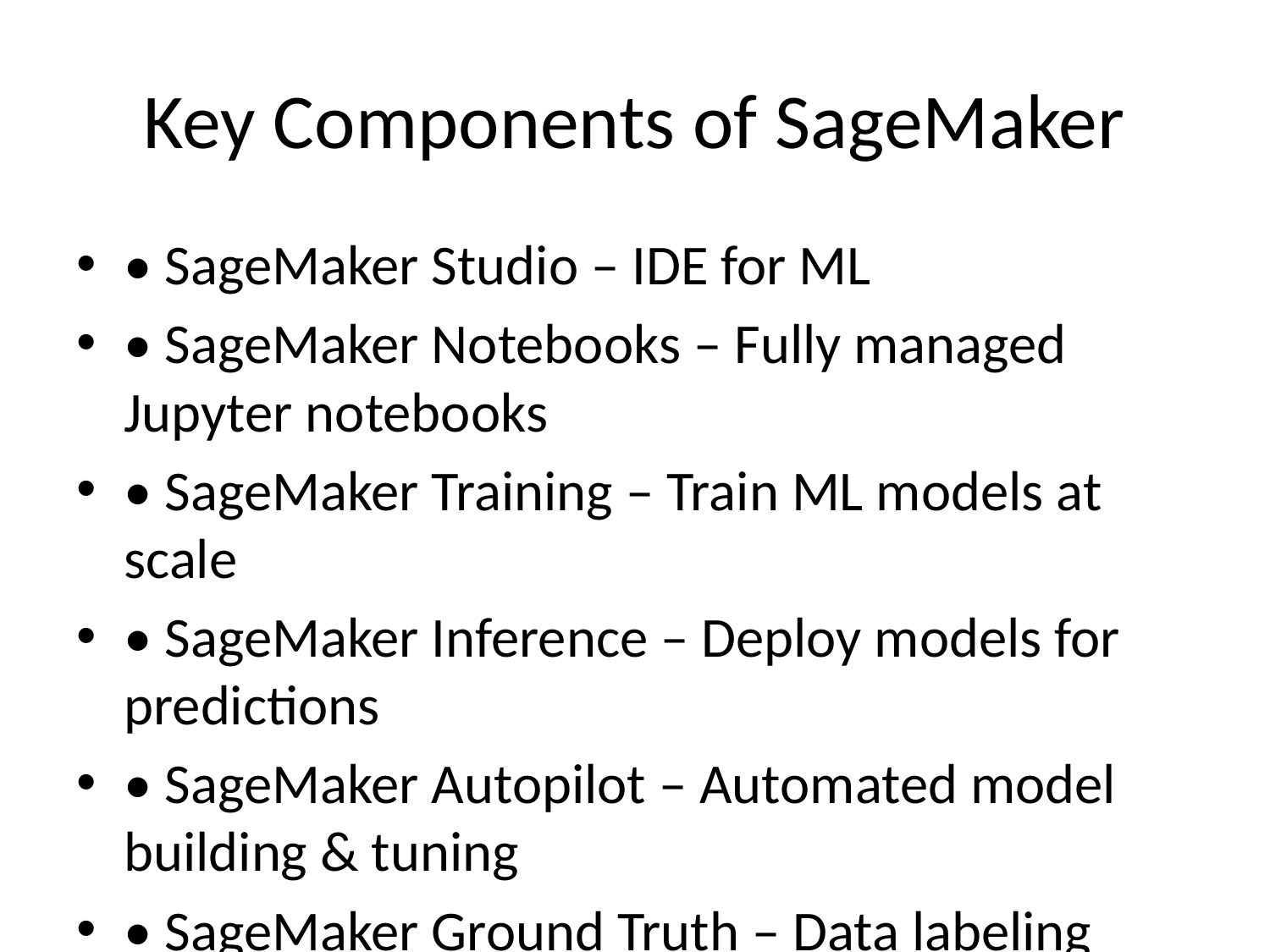

# Key Components of SageMaker
• SageMaker Studio – IDE for ML
• SageMaker Notebooks – Fully managed Jupyter notebooks
• SageMaker Training – Train ML models at scale
• SageMaker Inference – Deploy models for predictions
• SageMaker Autopilot – Automated model building & tuning
• SageMaker Ground Truth – Data labeling
• SageMaker Feature Store – Central feature repository